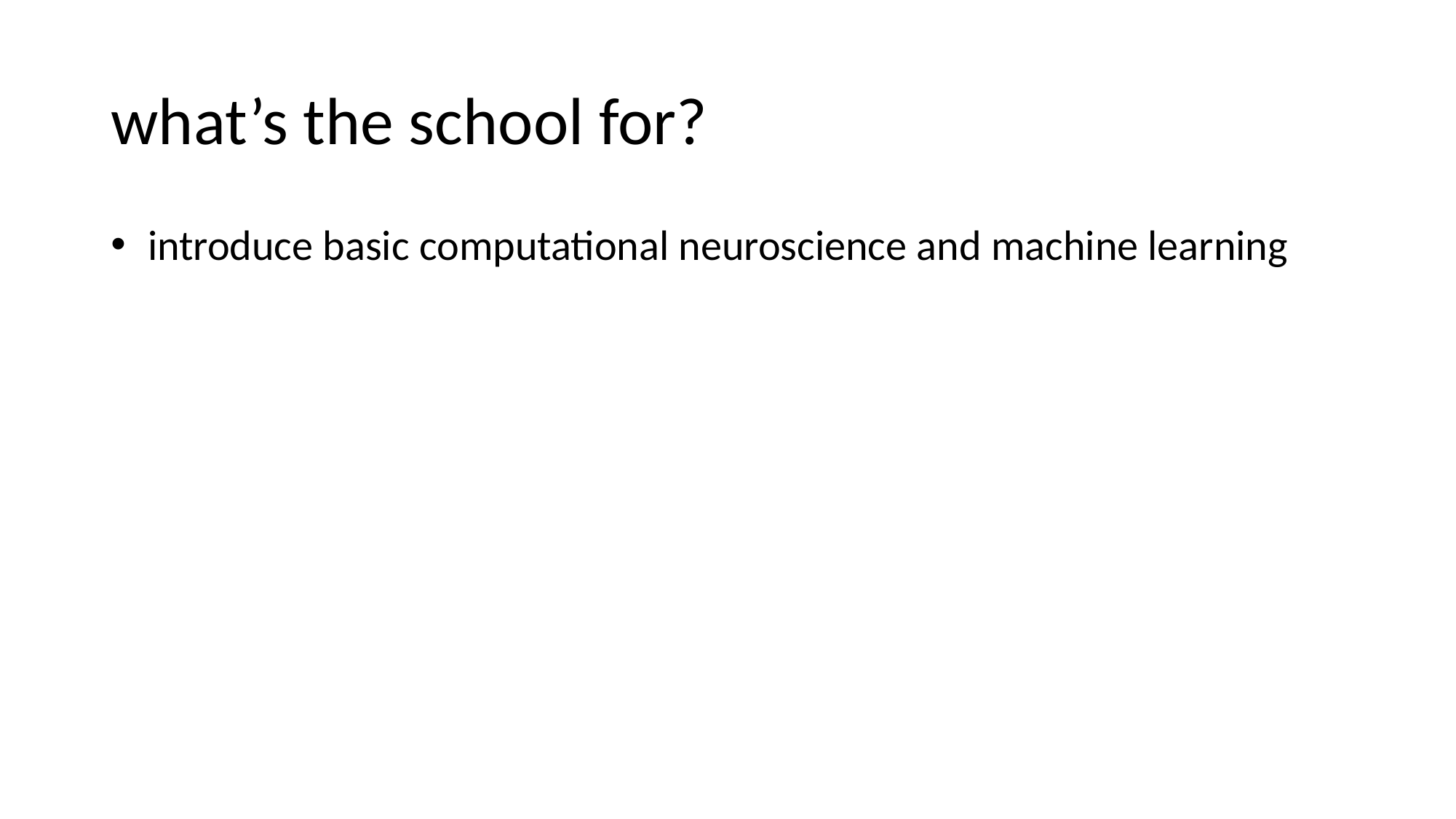

# what’s the school for?
 introduce basic computational neuroscience and machine learning